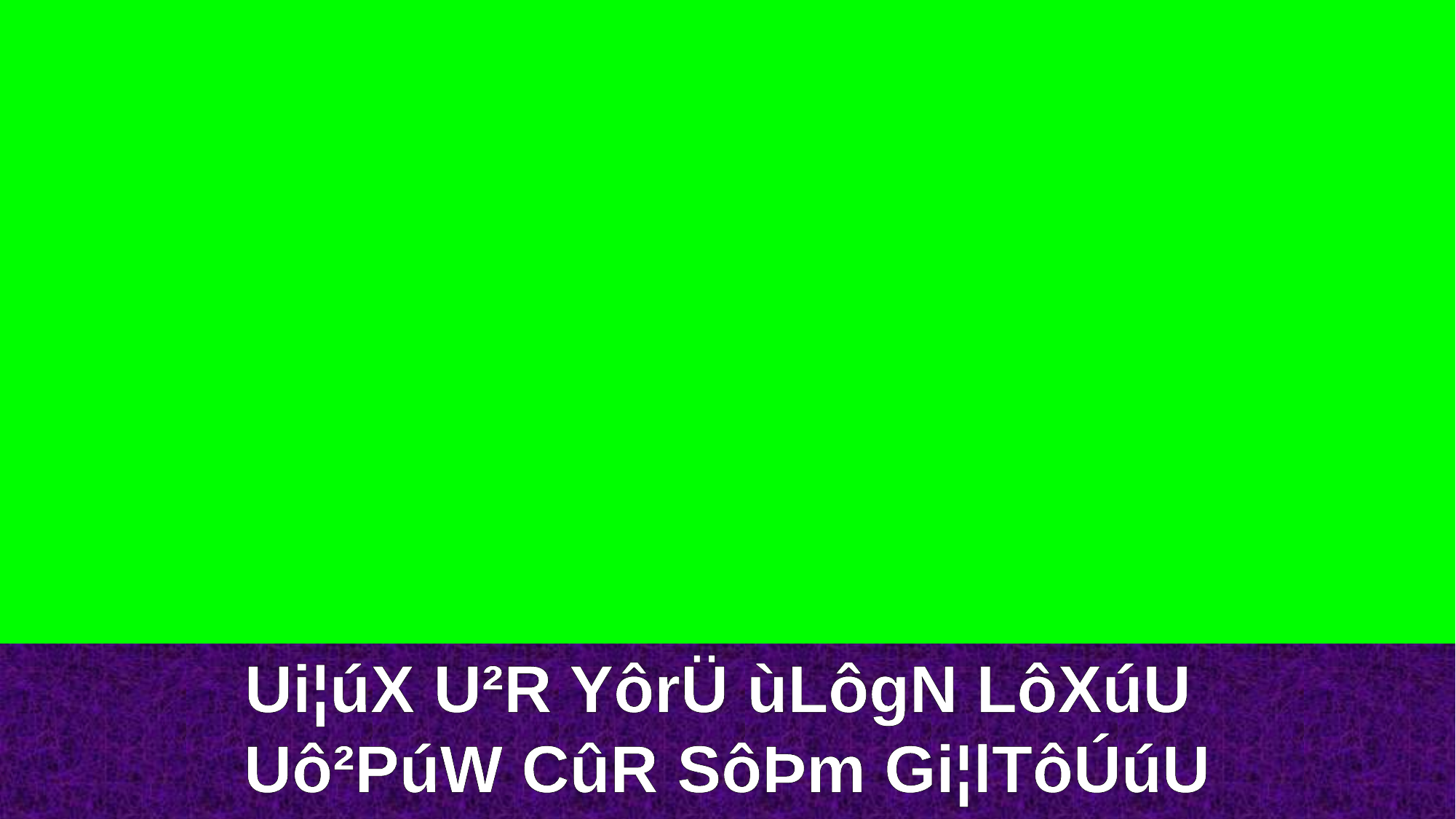

Ui¦úX U²R YôrÜ ùLôgN LôXúU
Uô²PúW CûR SôÞm Gi¦lTôÚúU